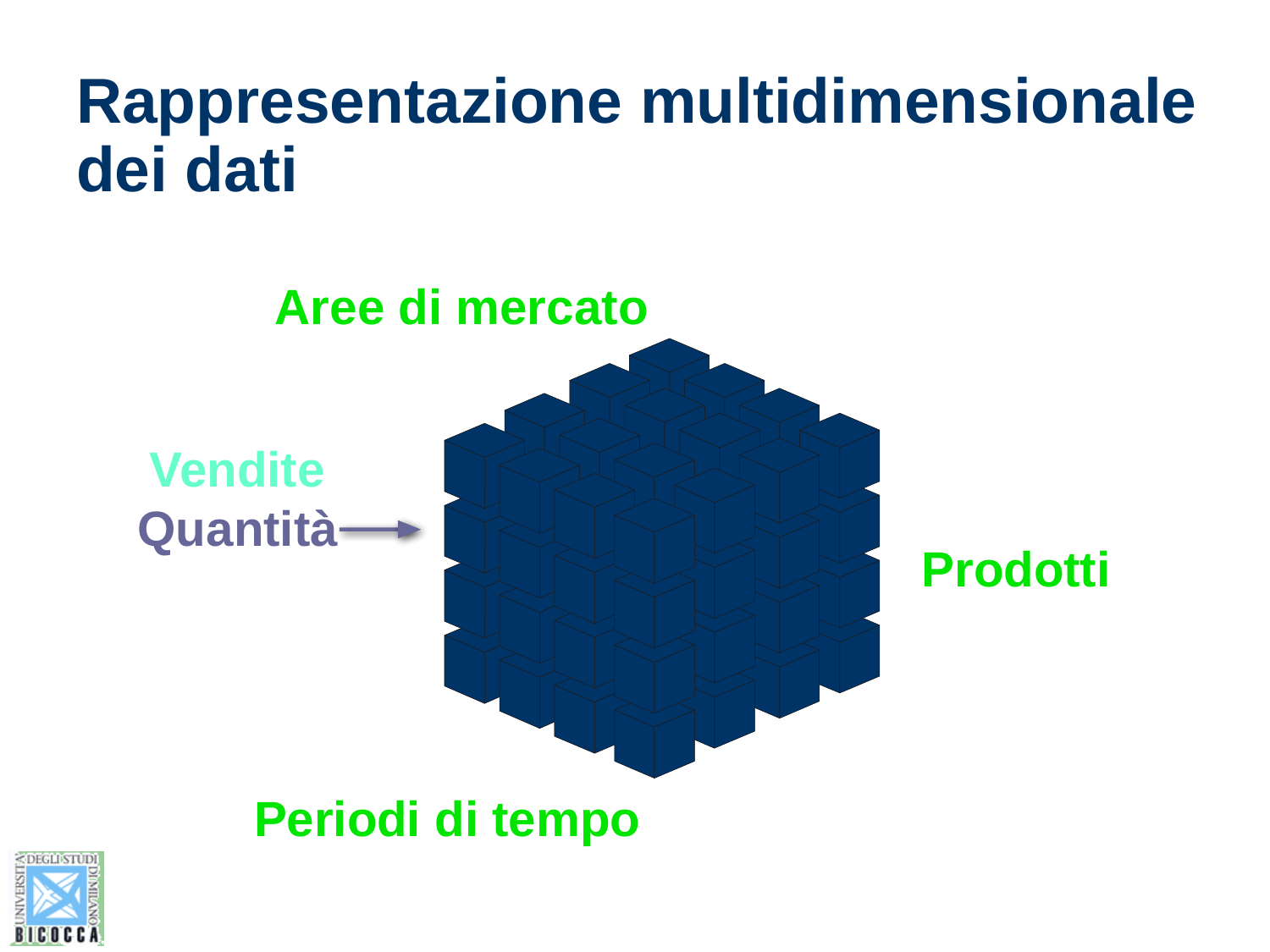

# Rappresentazione multidimensionale dei dati
Aree di mercato

Vendite
Quantità

Prodotti
Periodi di tempo